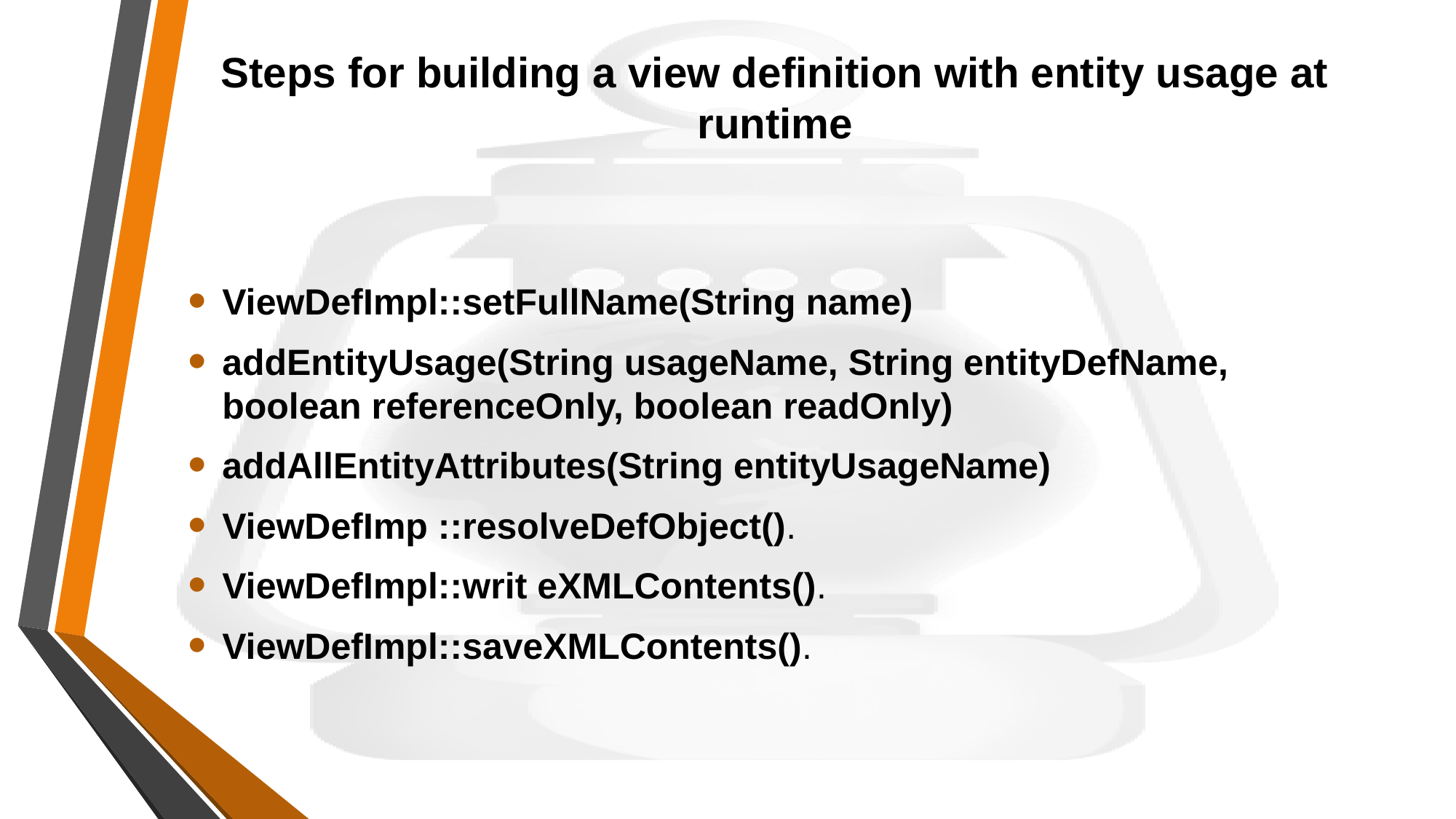

# Steps for building a view definition with entity usage at runtime
ViewDefImpl::setFullName(String name)
addEntityUsage(String usageName, String entityDefName, boolean referenceOnly, boolean readOnly)
addAllEntityAttributes(String entityUsageName)
ViewDefImp ::resolveDefObject().
ViewDefImpl::writ eXMLContents().
ViewDefImpl::saveXMLContents().